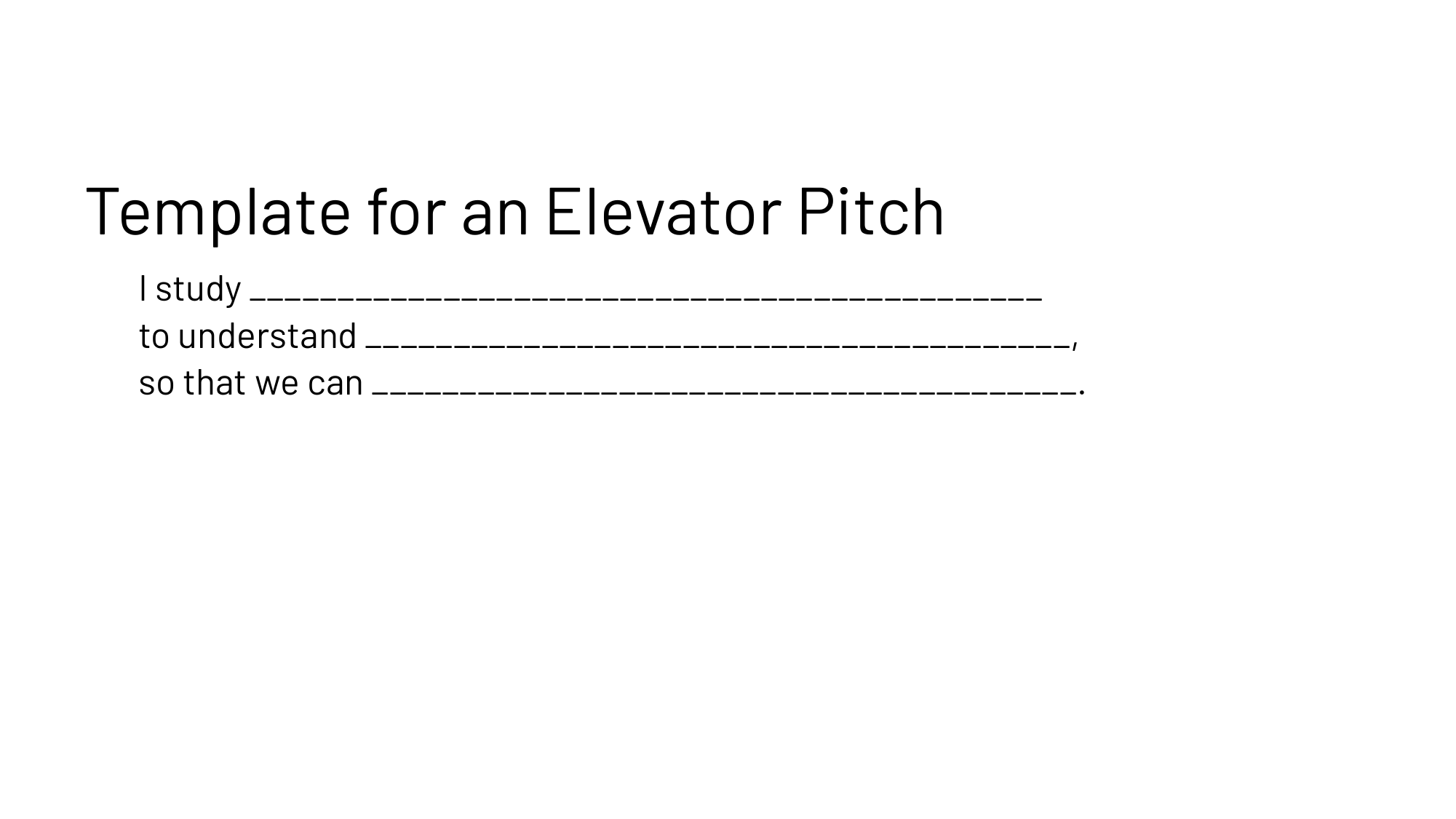

# Template for an Elevator Pitch
I study _____________________________________________
to understand ________________________________________,
so that we can ________________________________________.